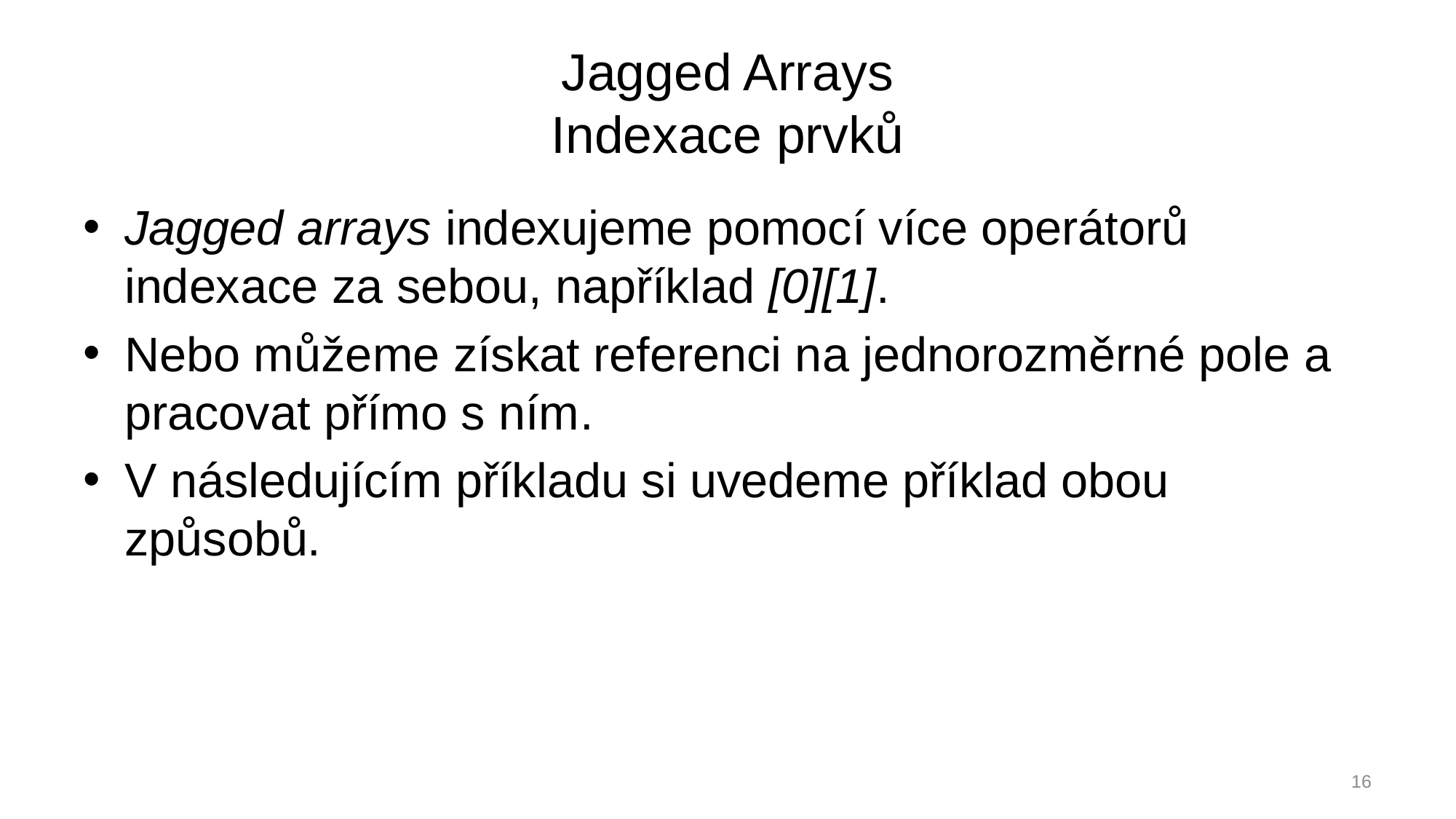

# Jagged Arrays Indexace prvků
Jagged arrays indexujeme pomocí více operátorů indexace za sebou, například [0][1].
Nebo můžeme získat referenci na jednorozměrné pole a pracovat přímo s ním.
V následujícím příkladu si uvedeme příklad obou způsobů.
16